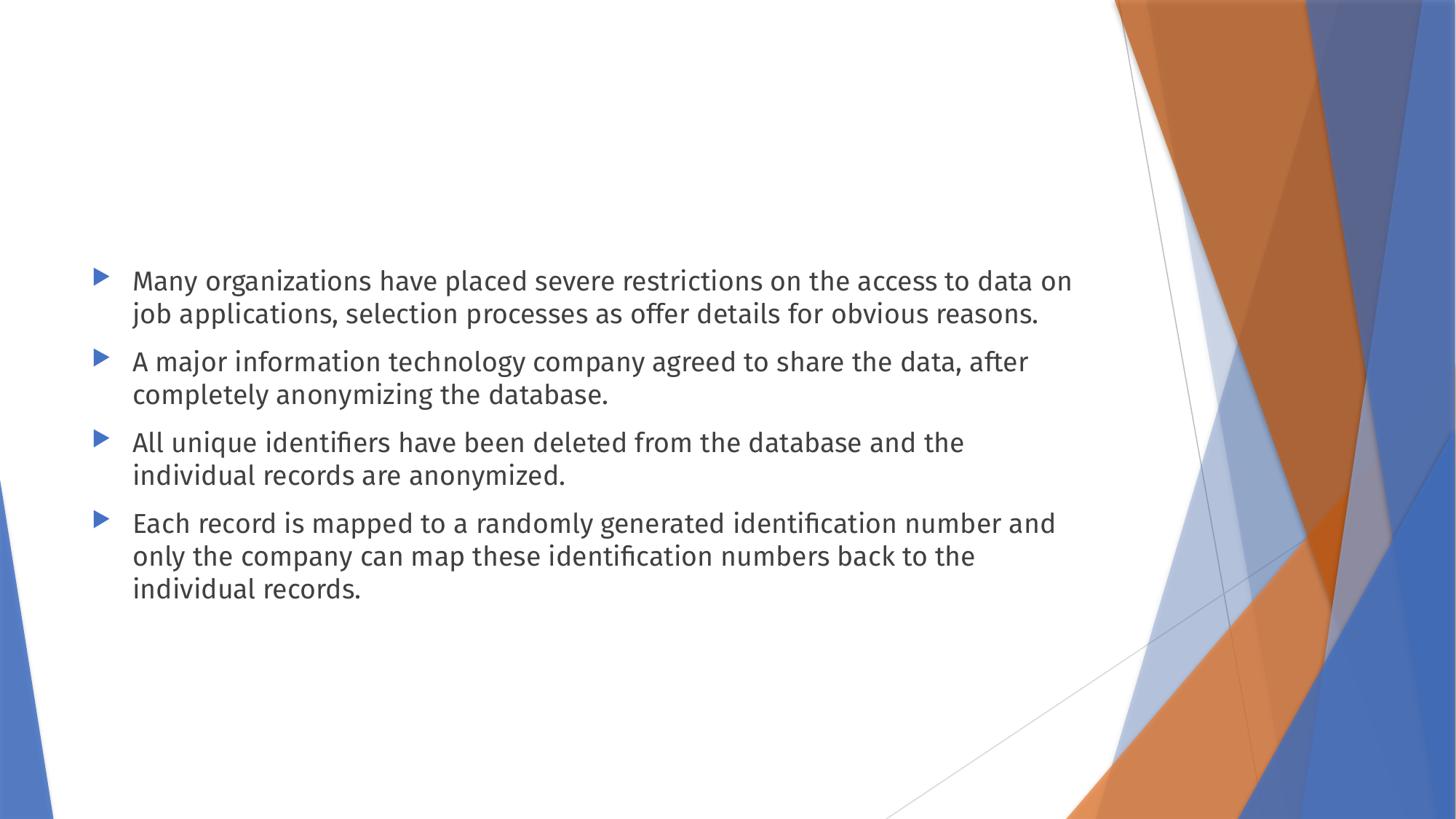

#
Many organizations have placed severe restrictions on the access to data on job applications, selection processes as offer details for obvious reasons.
A major information technology company agreed to share the data, after completely anonymizing the database.
All unique identifiers have been deleted from the database and the individual records are anonymized.
Each record is mapped to a randomly generated identification number and only the company can map these identification numbers back to the individual records.